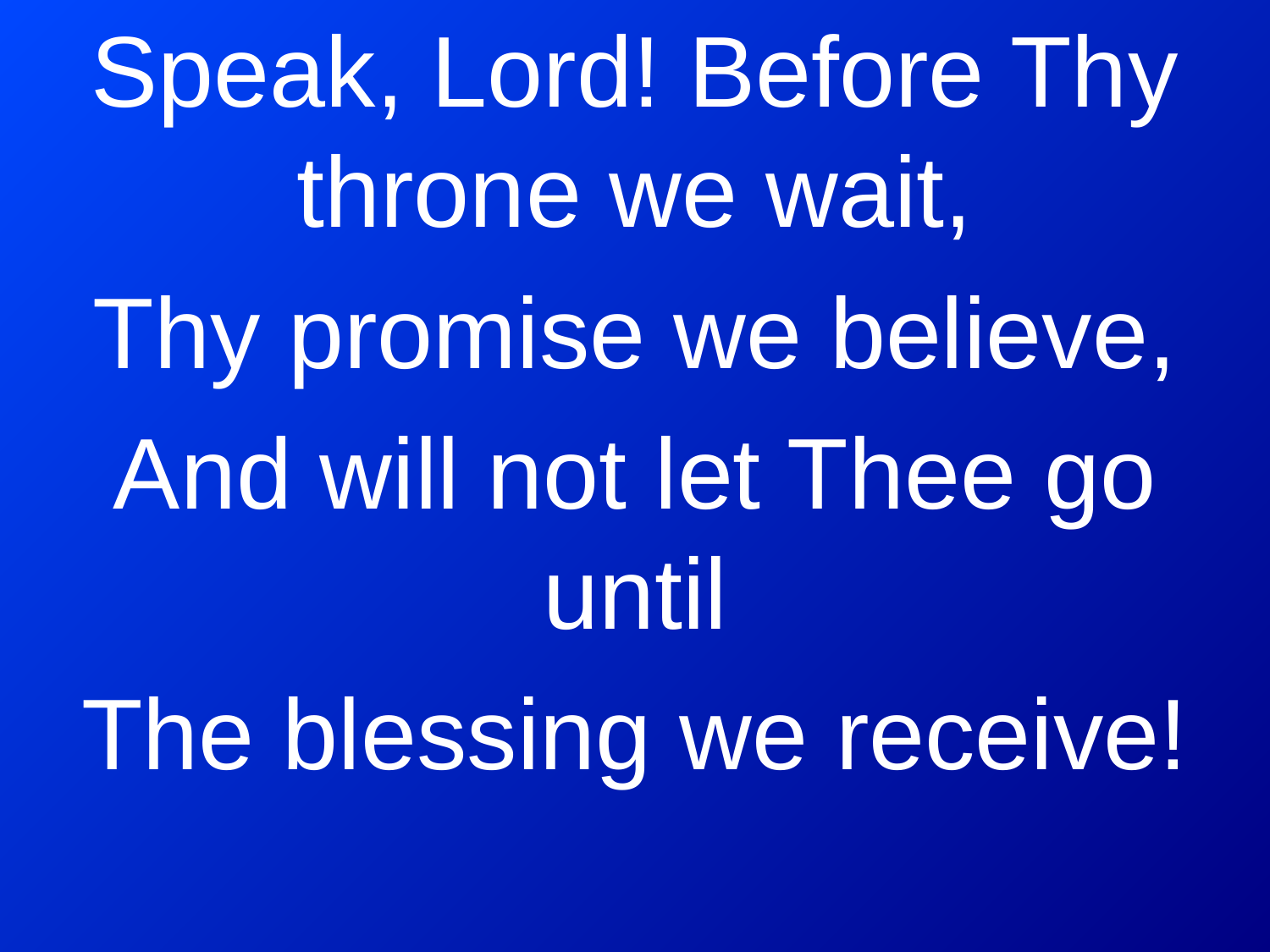

Speak, Lord! Before Thy throne we wait,
Thy promise we believe,
And will not let Thee go until
The blessing we receive!